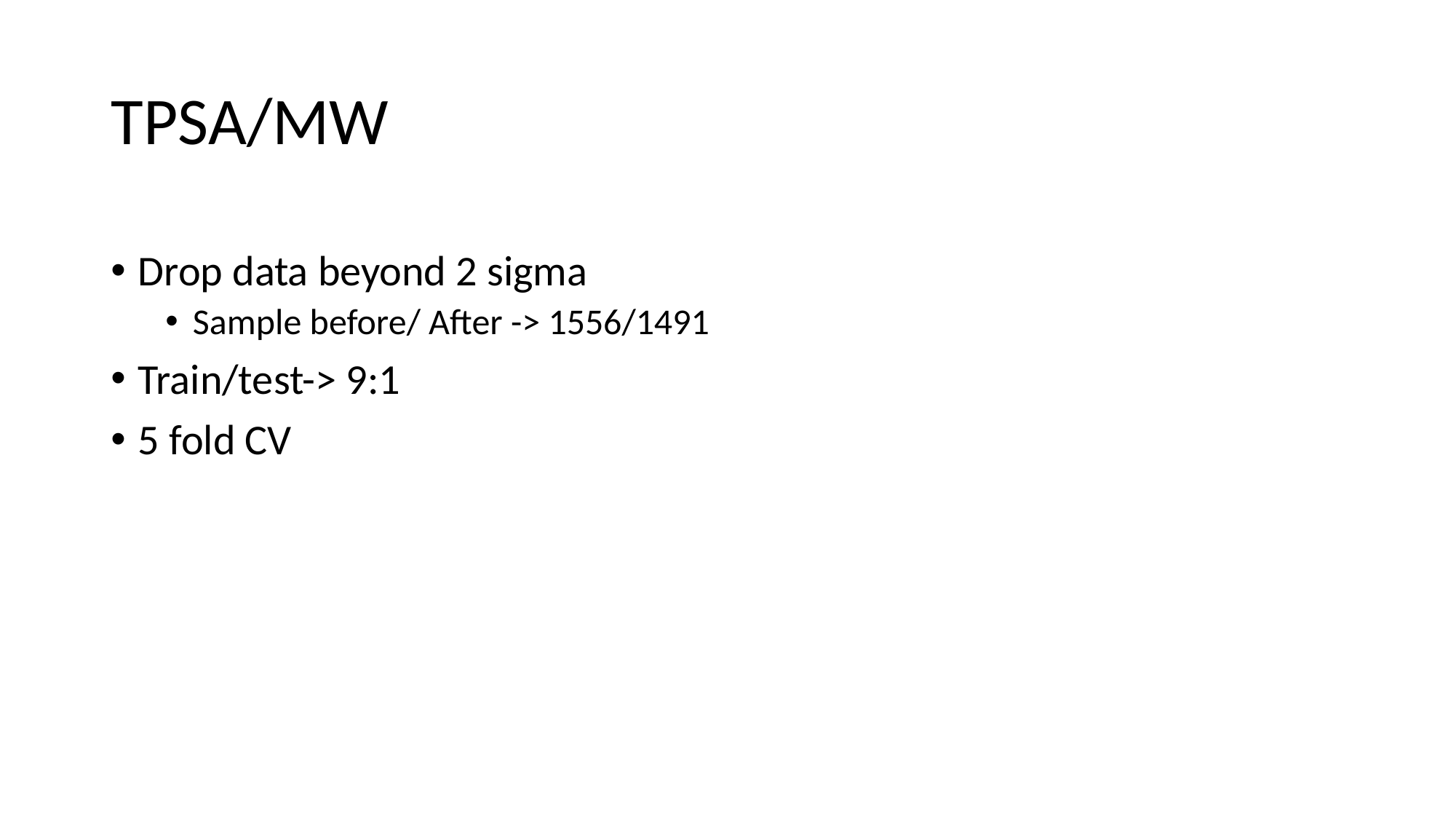

# TPSA/MW
Drop data beyond 2 sigma
Sample before/ After -> 1556/1491
Train/test-> 9:1
5 fold CV